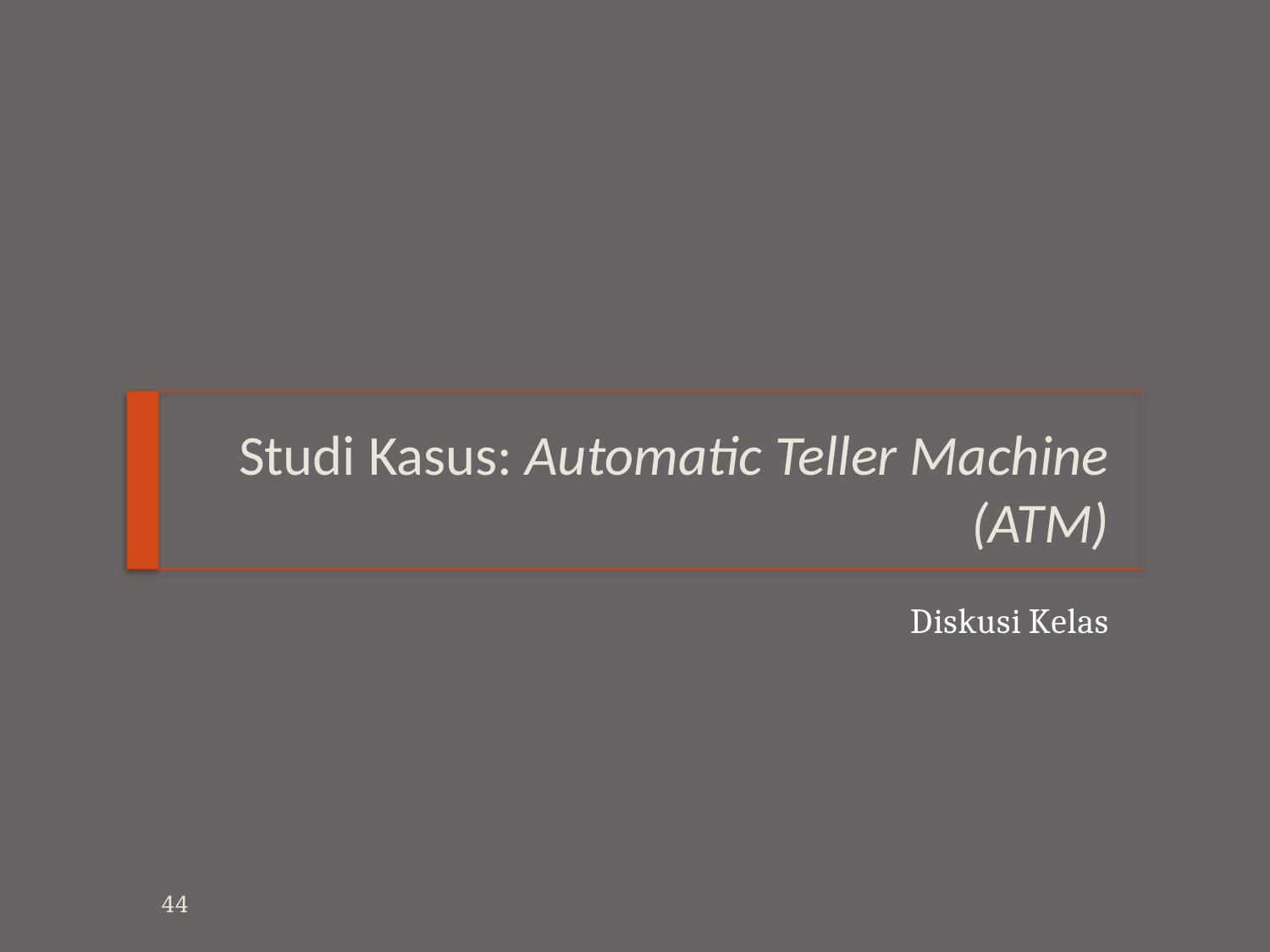

# Studi Kasus: Automatic Teller Machine (ATM)
Diskusi Kelas
44